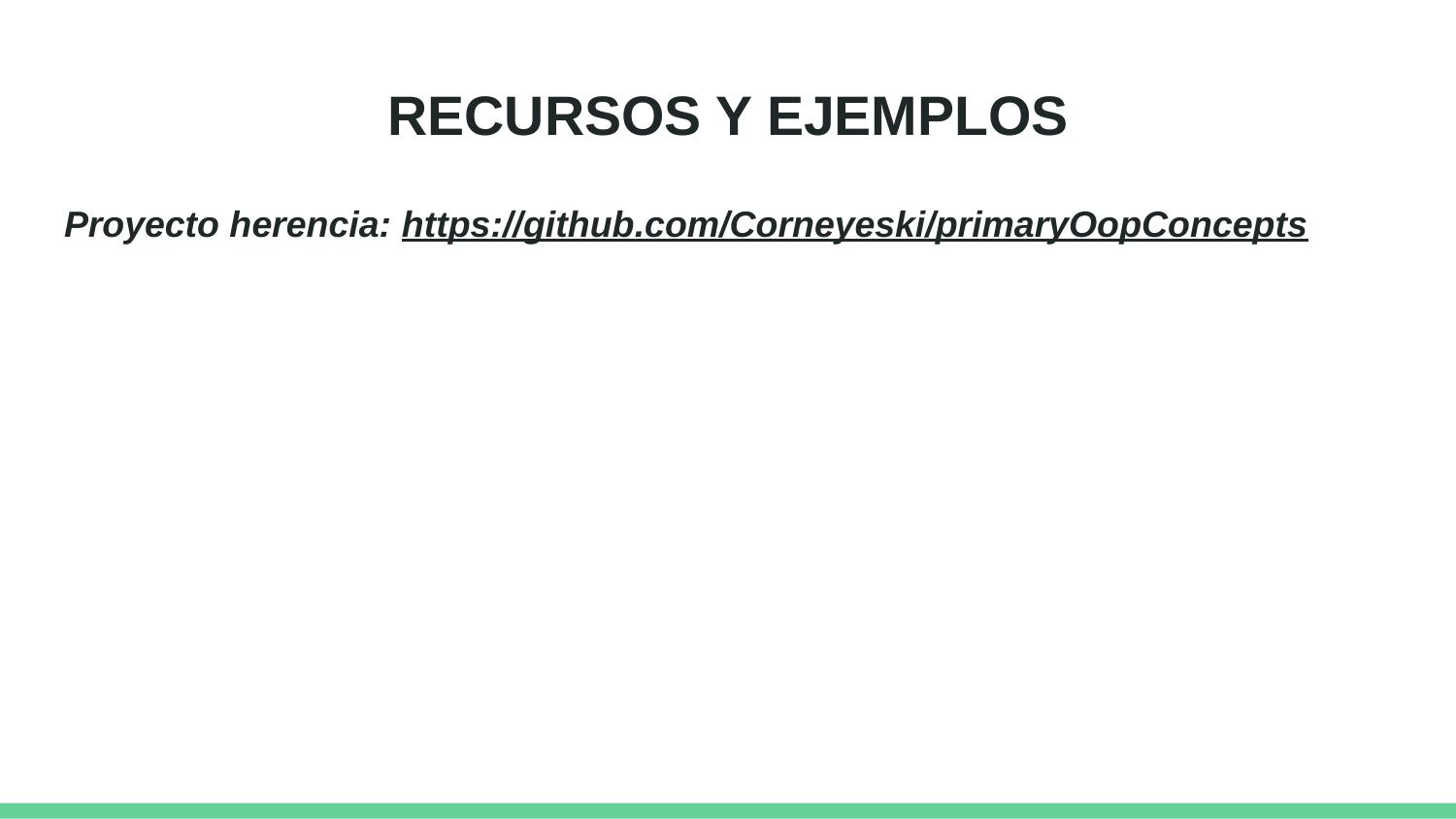

# RECURSOS Y EJEMPLOS
Proyecto herencia: https://github.com/Corneyeski/primaryOopConcepts